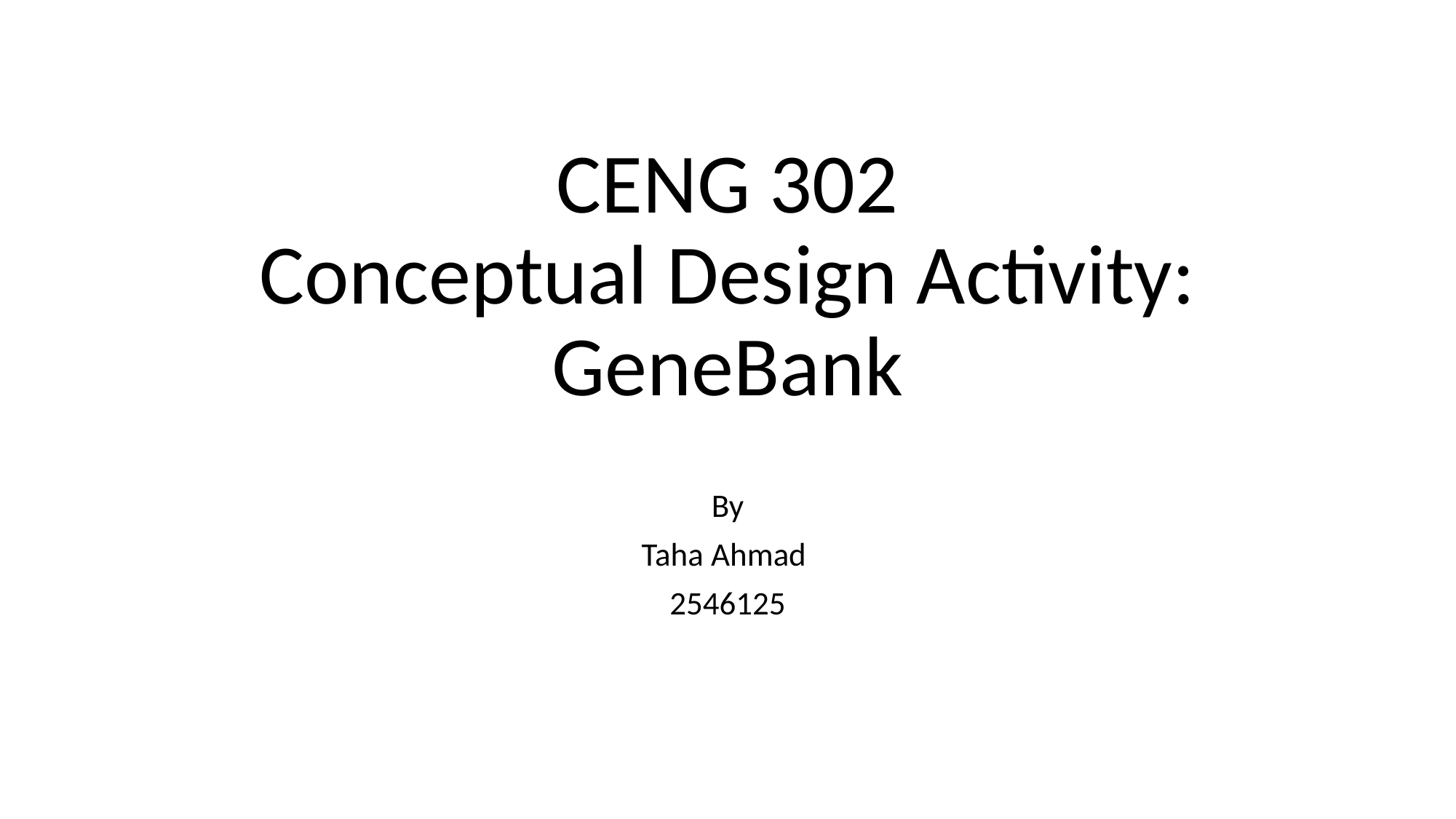

# CENG 302 Conceptual Design Activity: GeneBank

By
Taha Ahmad
2546125